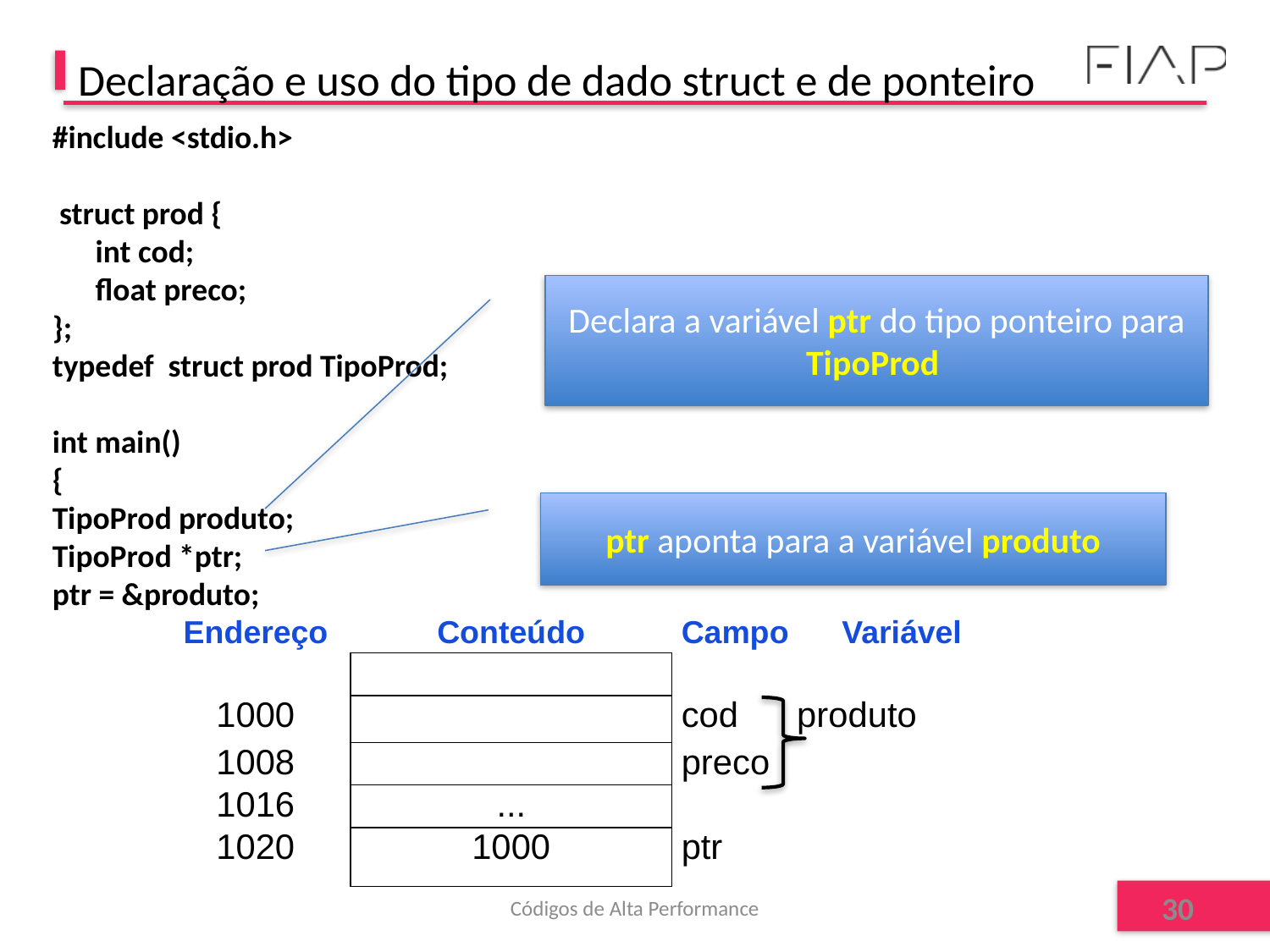

# Declaração e uso do tipo de dado struct e de ponteiro
#include <stdio.h>

 struct prod {
      int cod;
      float preco;
};
typedef  struct prod TipoProd;

int main()
{
TipoProd produto;
TipoProd *ptr;
ptr = &produto;
Declara a variável ptr do tipo ponteiro para
TipoProd
ptr aponta para a variável produto
| Endereço | Conteúdo | Campo Variável |
| --- | --- | --- |
|  |  |  |
| 1000 |  | cod produto |
| 1008 |  | preco |
| 1016 | ... |  |
| 1020 | 1000 | ptr |

Códigos de Alta Performance
30